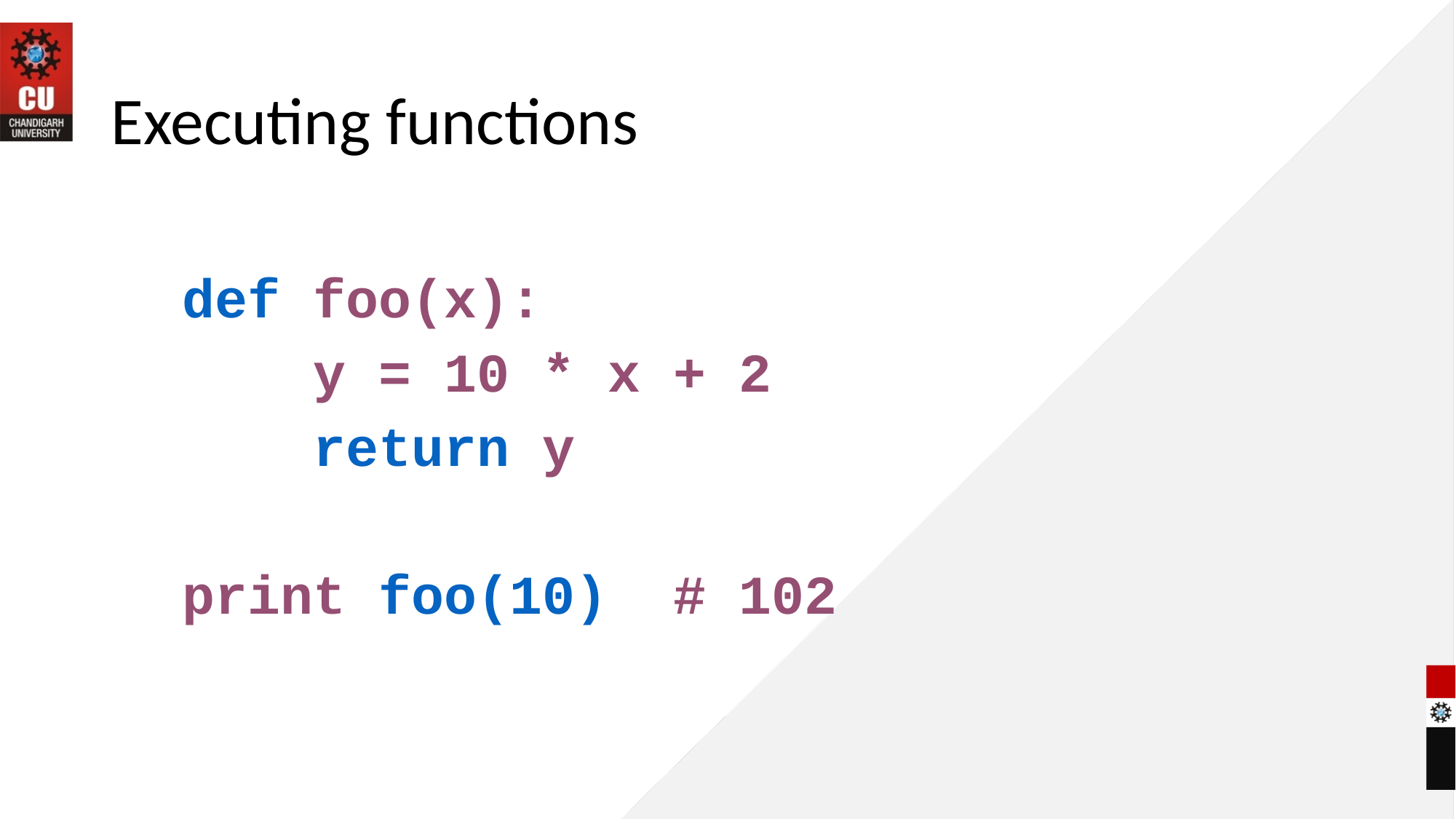

# Executing functions
def foo(x):
    y = 10 * x + 2
    return y

print foo(10)  # 102